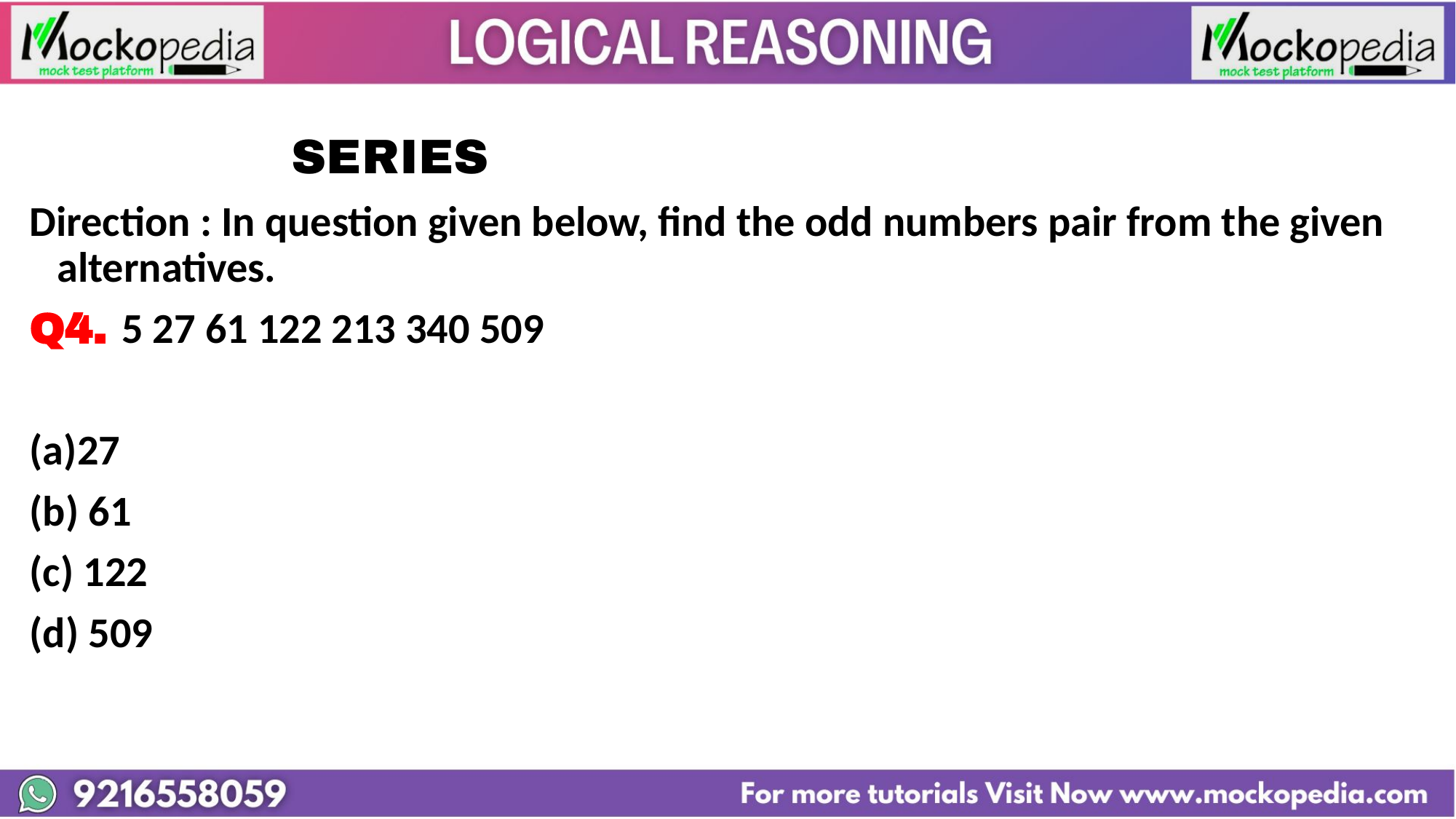

#
			 SERIES
Direction : In question given below, find the odd numbers pair from the given alternatives.
Q4. 5 27 61 122 213 340 509

27
(b) 61
(c) 122
(d) 509